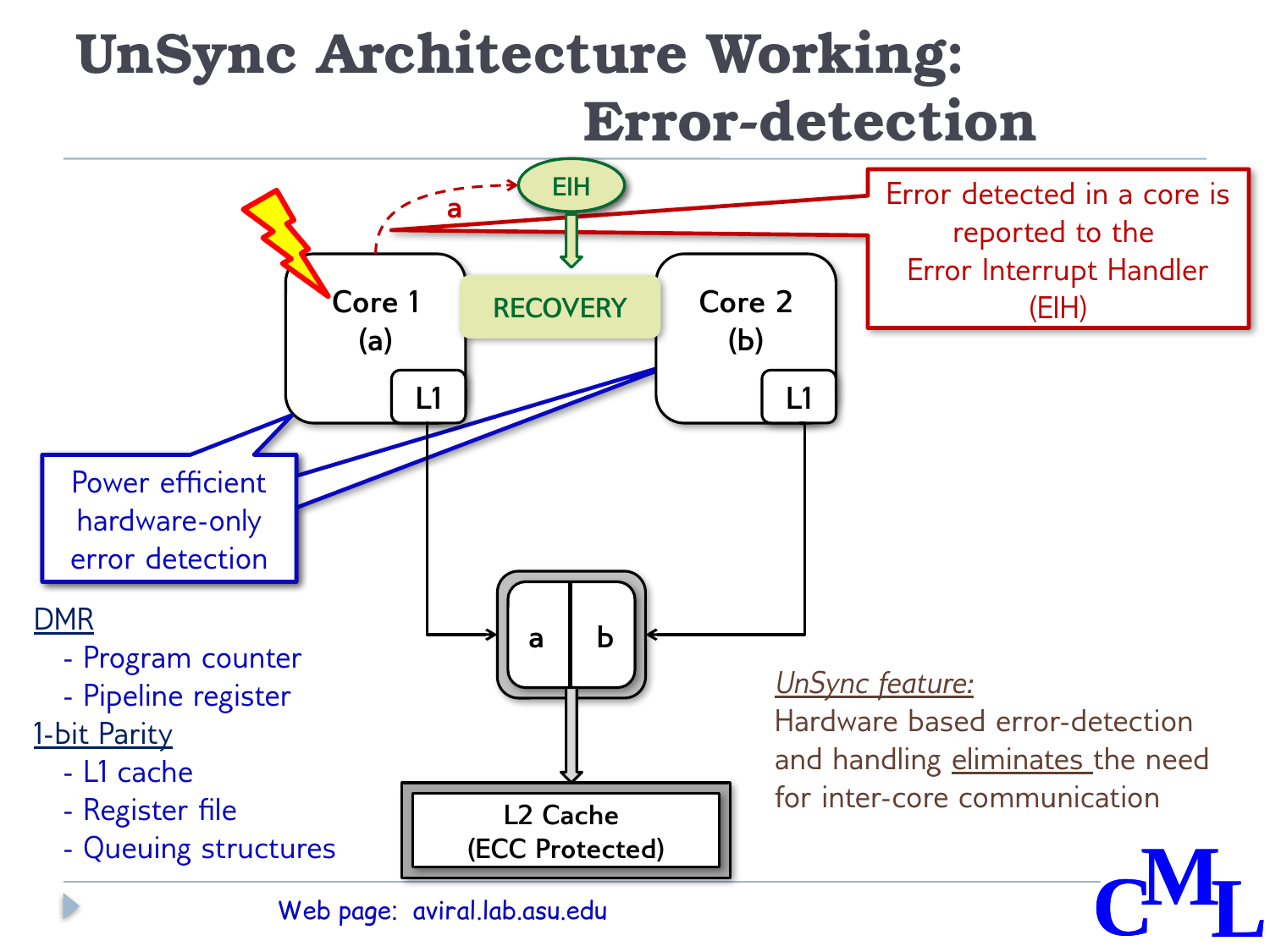

# UnSync Architecture Working: Error-detection
EIH
EIH
Error detected in a core is reported to the
Error Interrupt Handler (EIH)
a

Core 1
(a)

L1
Core 2
(b)

L1
RECOVERY

Power efficient hardware-only error detection

a     b
DMR
   - Program counter
   - Pipeline register
1-bit Parity
   - L1 cache
   - Register file
   - Queuing structures
UnSync feature:
Hardware based error-detection and handling eliminates the need for inter-core communication

L2 Cache
(ECC Protected)